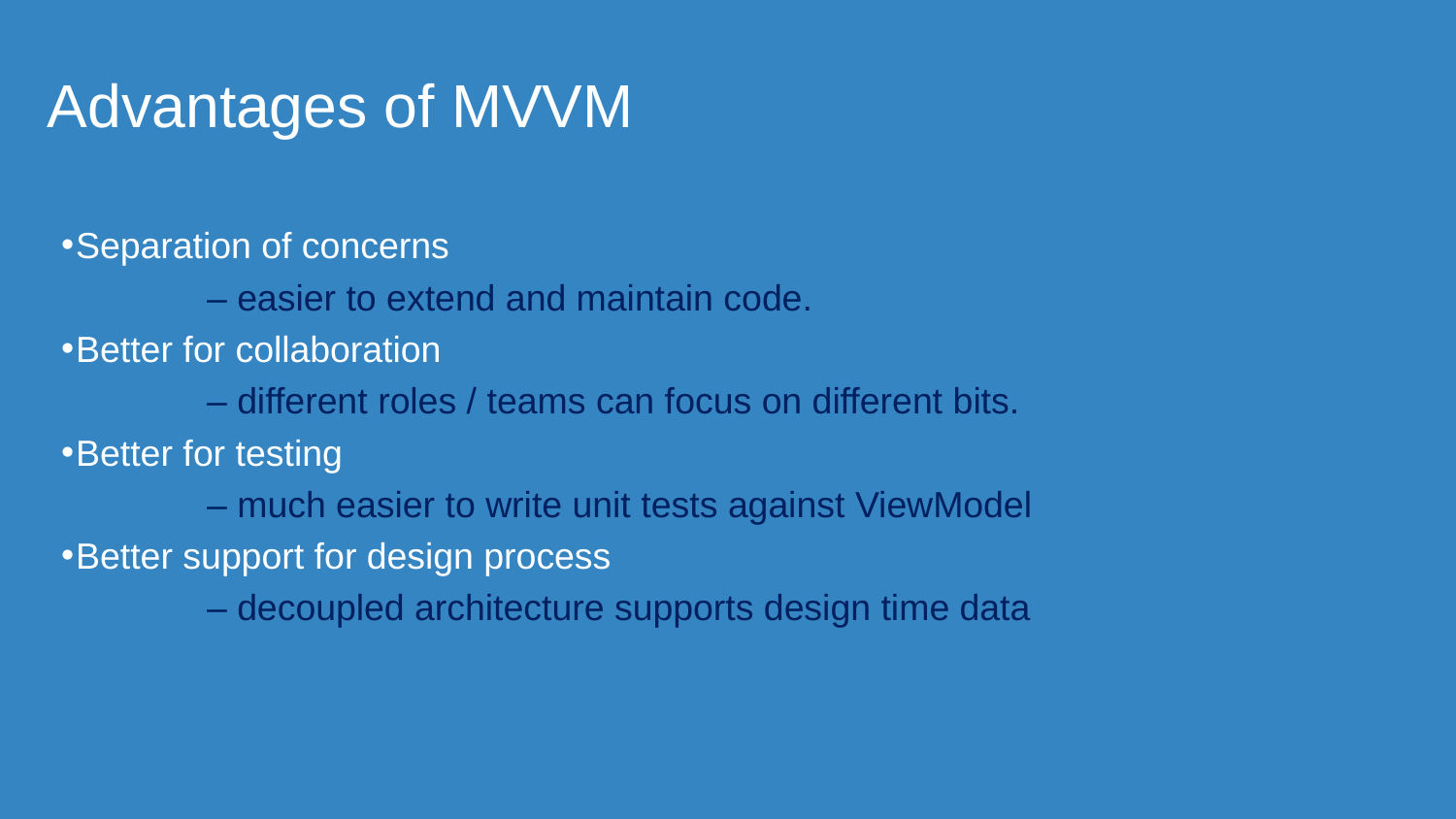

# Advantages of MVVM
Separation of concerns
	– easier to extend and maintain code.
Better for collaboration
	– different roles / teams can focus on different bits.
Better for testing
	– much easier to write unit tests against ViewModel
Better support for design process
	– decoupled architecture supports design time data